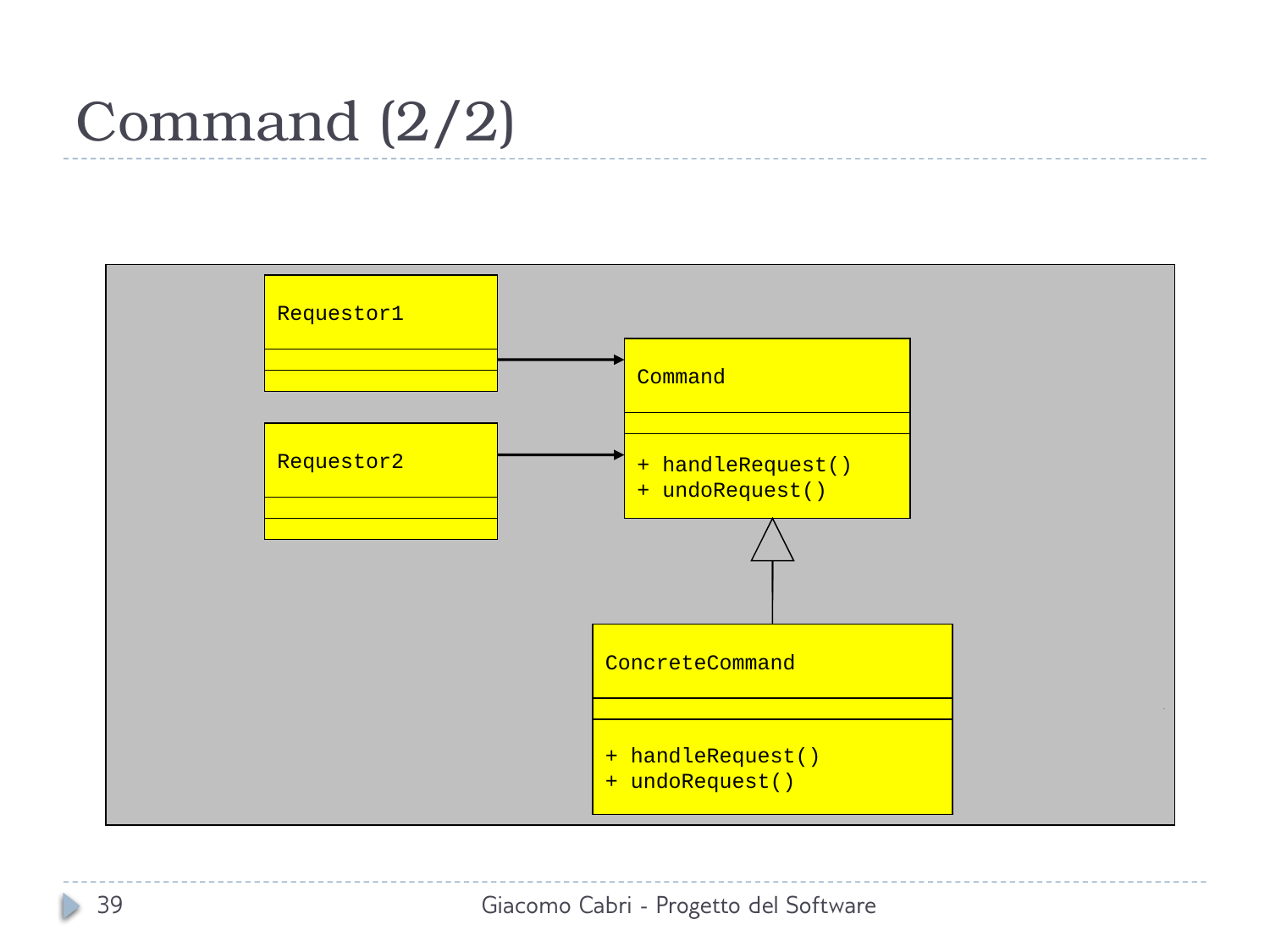

# Command (2/2)

Requestor1

Command

+ handleRequest()
+ undoRequest()

Requestor2

ConcreteCommand

+ handleRequest()
+ undoRequest()

39
Giacomo Cabri - Progetto del Software